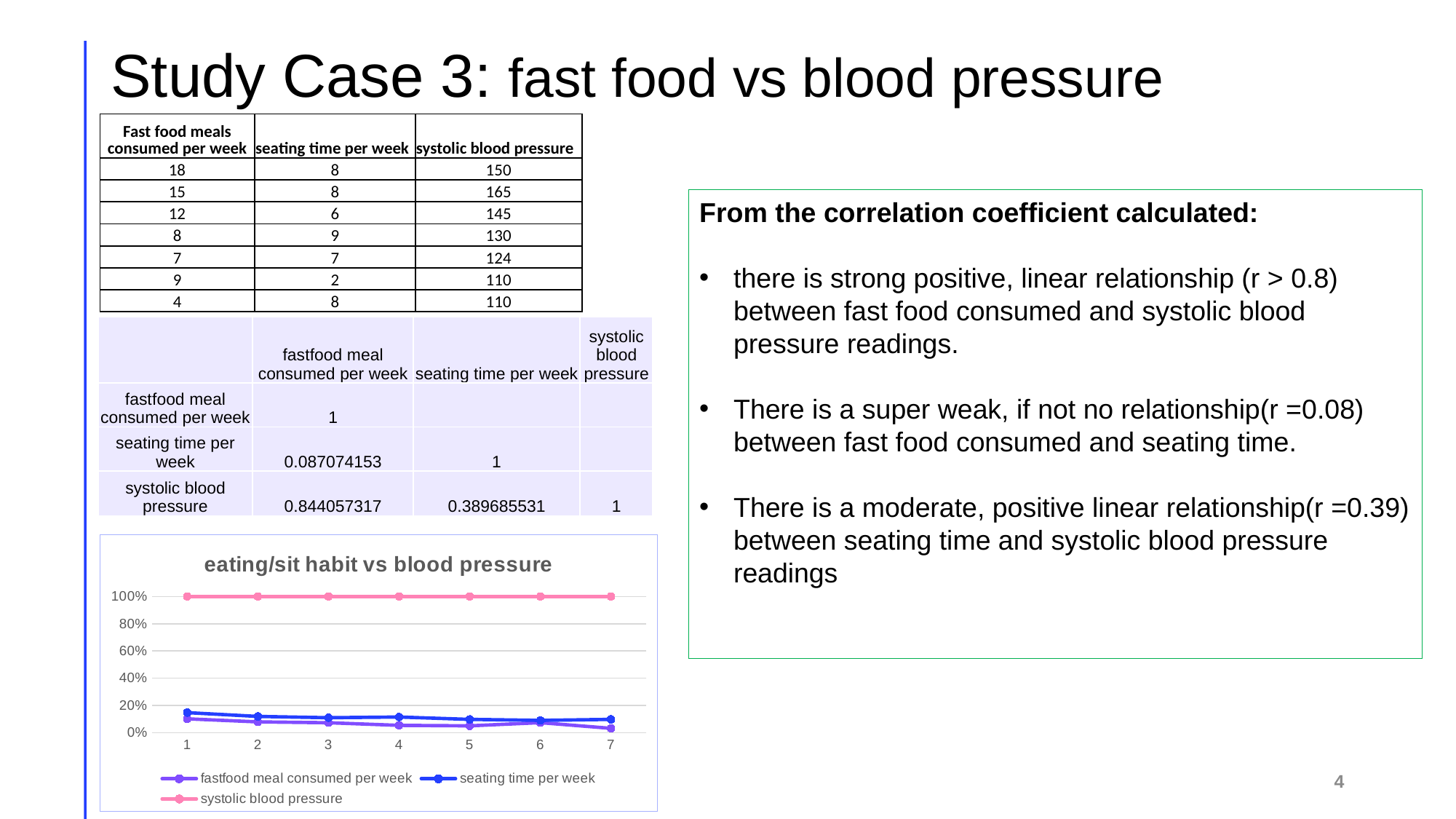

# Study Case 3: fast food vs blood pressure
| Fast food meals consumed per week | seating time per week | systolic blood pressure |
| --- | --- | --- |
| 18 | 8 | 150 |
| 15 | 8 | 165 |
| 12 | 6 | 145 |
| 8 | 9 | 130 |
| 7 | 7 | 124 |
| 9 | 2 | 110 |
| 4 | 8 | 110 |
From the correlation coefficient calculated:

there is strong positive, linear relationship (r > 0.8) between fast food consumed and systolic blood pressure readings.

There is a super weak, if not no relationship(r =0.08) between fast food consumed and seating time.

There is a moderate, positive linear relationship(r =0.39) between seating time and systolic blood pressure readings

|  | fastfood meal consumed per week | seating time per week | systolic blood pressure |
| --- | --- | --- | --- |
| fastfood meal consumed per week | 1 |  |  |
| seating time per week | 0.087074153 | 1 |  |
| systolic blood pressure | 0.844057317 | 0.389685531 | 1 |

### Chart: eating/sit habit vs blood pressure

| Category | fastfood meal consumed per week | seating time per week | systolic blood pressure |
|---|---|---|---|
4